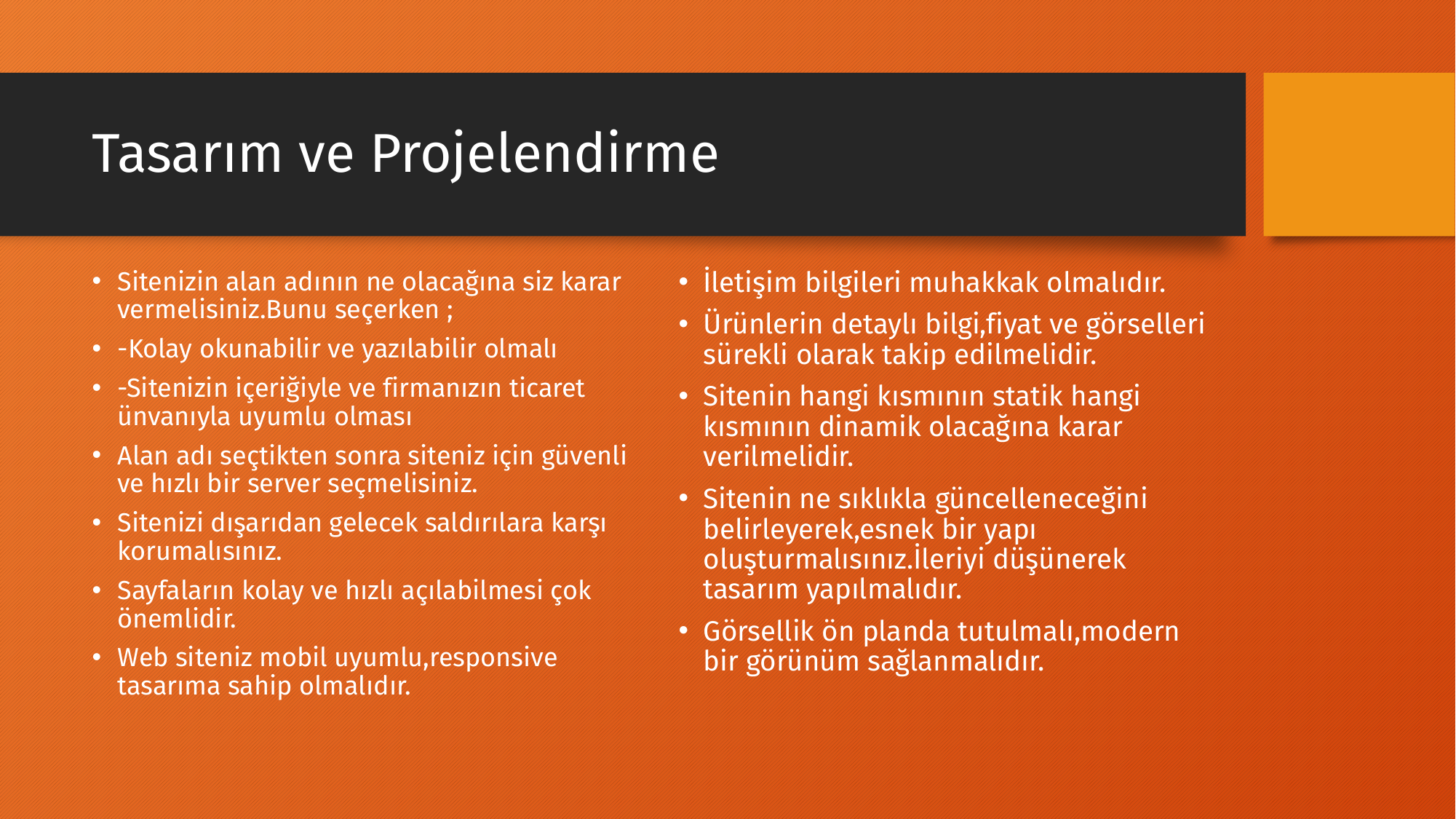

# Tasarım ve Projelendirme
Sitenizin alan adının ne olacağına siz karar vermelisiniz.Bunu seçerken ;
-Kolay okunabilir ve yazılabilir olmalı
-Sitenizin içeriğiyle ve firmanızın ticaret ünvanıyla uyumlu olması
Alan adı seçtikten sonra siteniz için güvenli ve hızlı bir server seçmelisiniz.
Sitenizi dışarıdan gelecek saldırılara karşı korumalısınız.
Sayfaların kolay ve hızlı açılabilmesi çok önemlidir.
Web siteniz mobil uyumlu,responsive tasarıma sahip olmalıdır.
İletişim bilgileri muhakkak olmalıdır.
Ürünlerin detaylı bilgi,fiyat ve görselleri sürekli olarak takip edilmelidir.
Sitenin hangi kısmının statik hangi kısmının dinamik olacağına karar verilmelidir.
Sitenin ne sıklıkla güncelleneceğini belirleyerek,esnek bir yapı oluşturmalısınız.İleriyi düşünerek tasarım yapılmalıdır.
Görsellik ön planda tutulmalı,modern bir görünüm sağlanmalıdır.